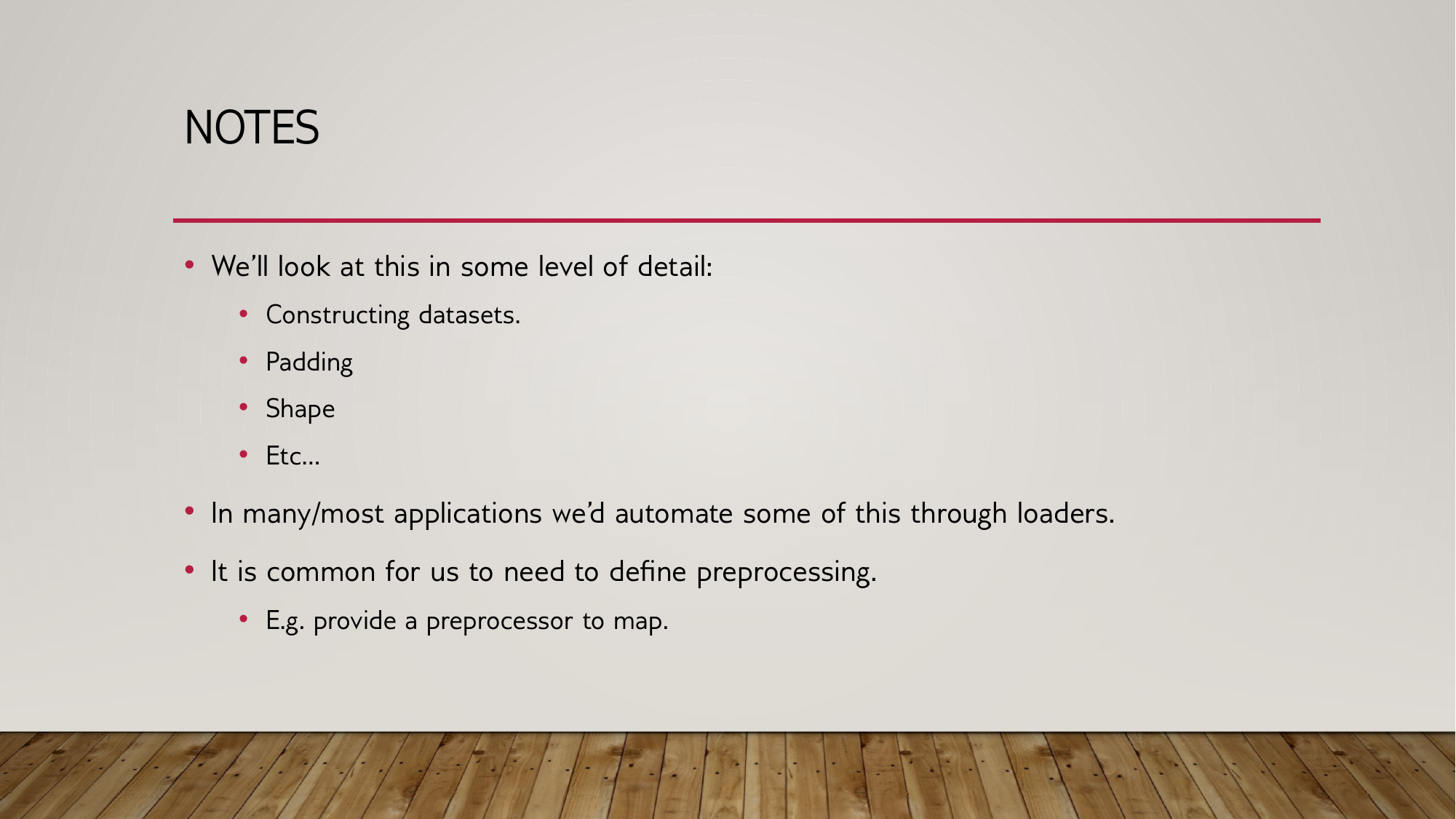

# Notes
We’ll look at this in some level of detail:
Constructing datasets.
Padding
Shape
Etc…
In many/most applications we’d automate some of this through loaders.
It is common for us to need to define preprocessing.
E.g. provide a preprocessor to map.